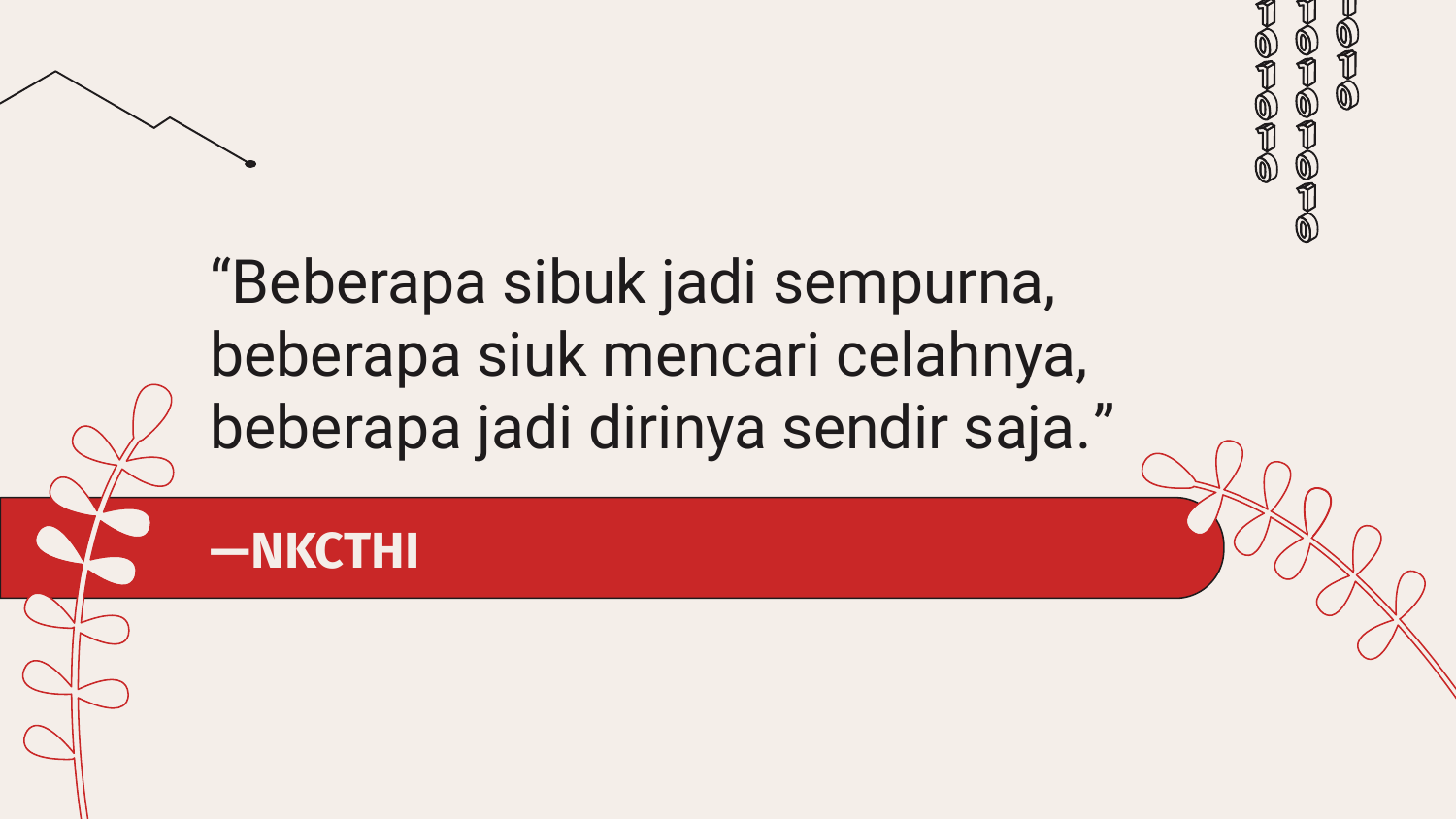

“Beberapa sibuk jadi sempurna, beberapa siuk mencari celahnya, beberapa jadi dirinya sendir saja.”

# —NKCTHI